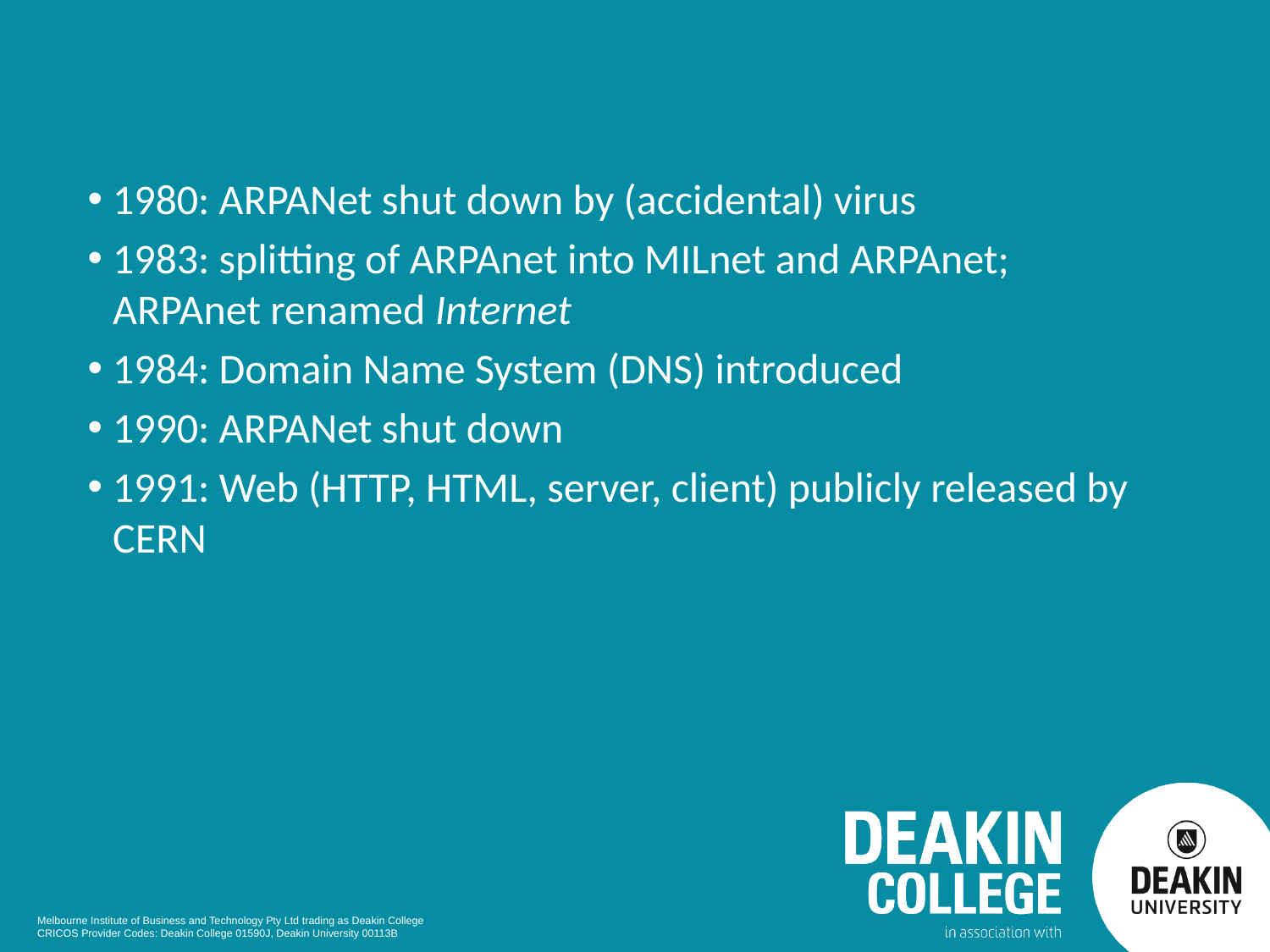

1980: ARPANet shut down by (accidental) virus
1983: splitting of ARPAnet into MILnet and ARPAnet; ARPAnet renamed Internet
1984: Domain Name System (DNS) introduced
1990: ARPANet shut down
1991: Web (HTTP, HTML, server, client) publicly released by CERN